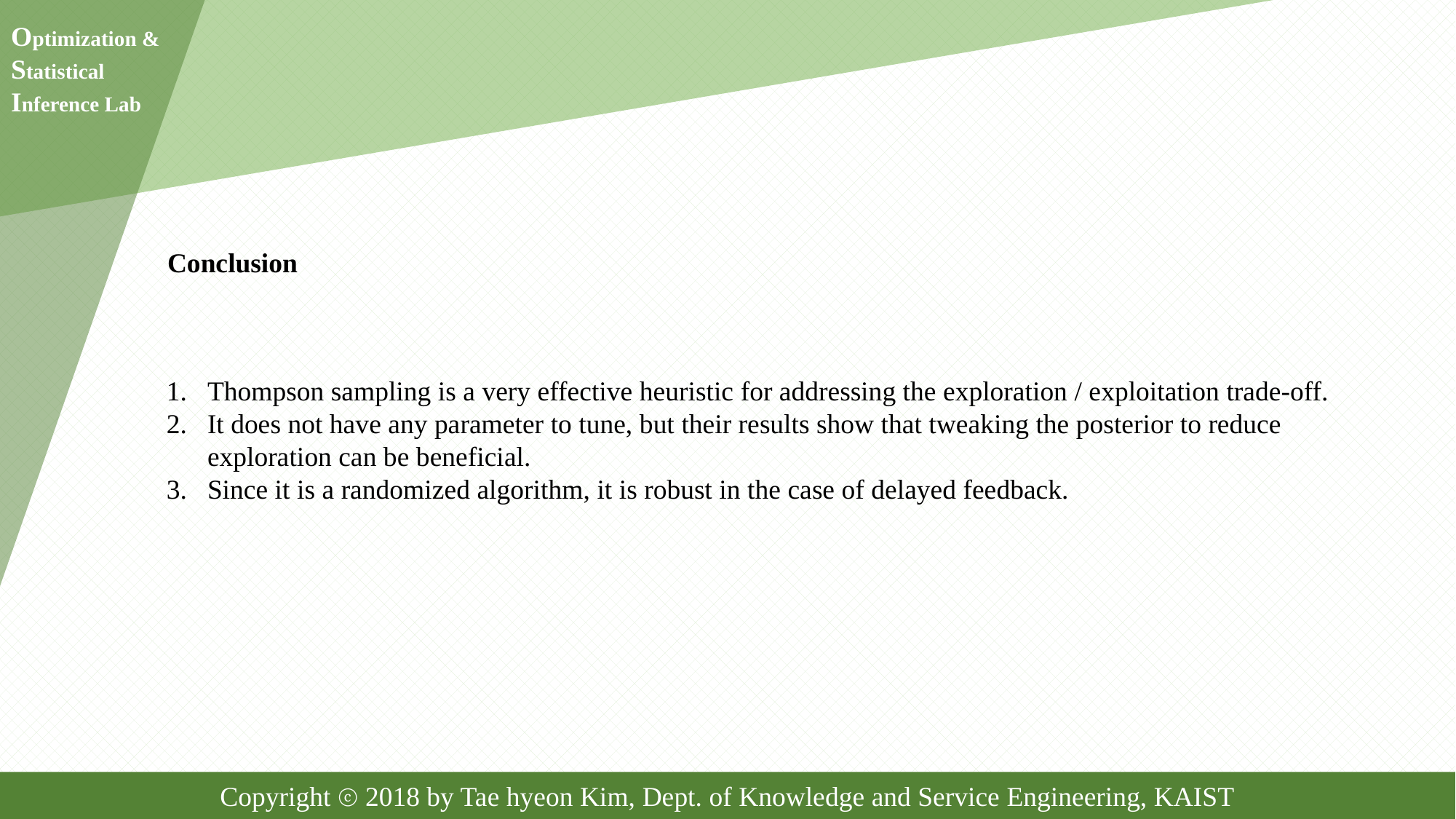

Conclusion
Thompson sampling is a very effective heuristic for addressing the exploration / exploitation trade-off.
It does not have any parameter to tune, but their results show that tweaking the posterior to reduce exploration can be beneficial.
Since it is a randomized algorithm, it is robust in the case of delayed feedback.